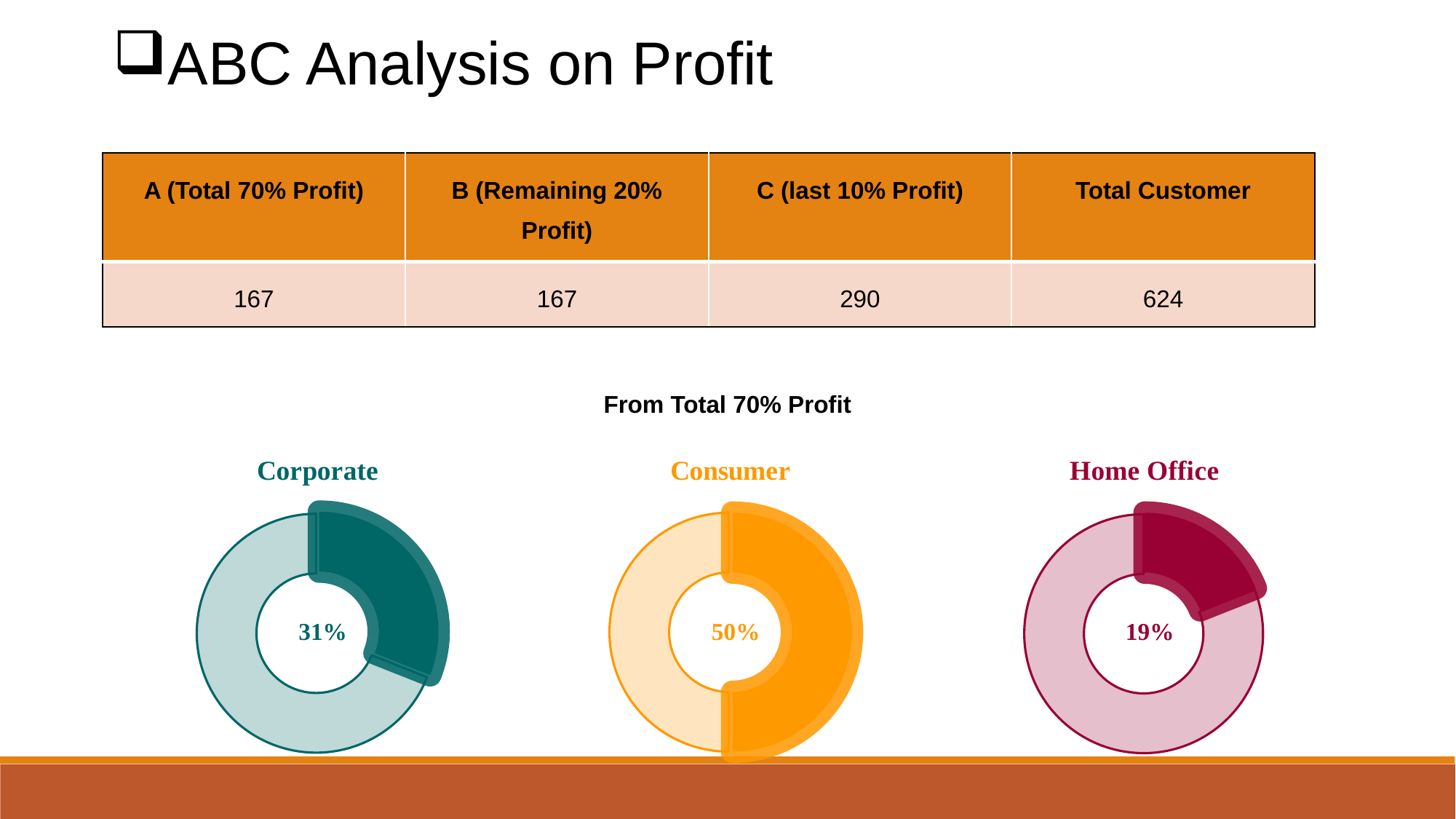

ABC Analysis on Profit
| A (Total 70% Profit) | B (Remaining 20% Profit) | C (last 10% Profit) | Total Customer |
| --- | --- | --- | --- |
| 167 | 167 | 290 | 624 |
From Total 70% Profit

### Chart: Corporate

| Category | Corporate |
|---|---|
31%

### Chart: Consumer

| Category |  |
|---|---|
50%

### Chart: Home Office

| Category |  |
|---|---|
19%